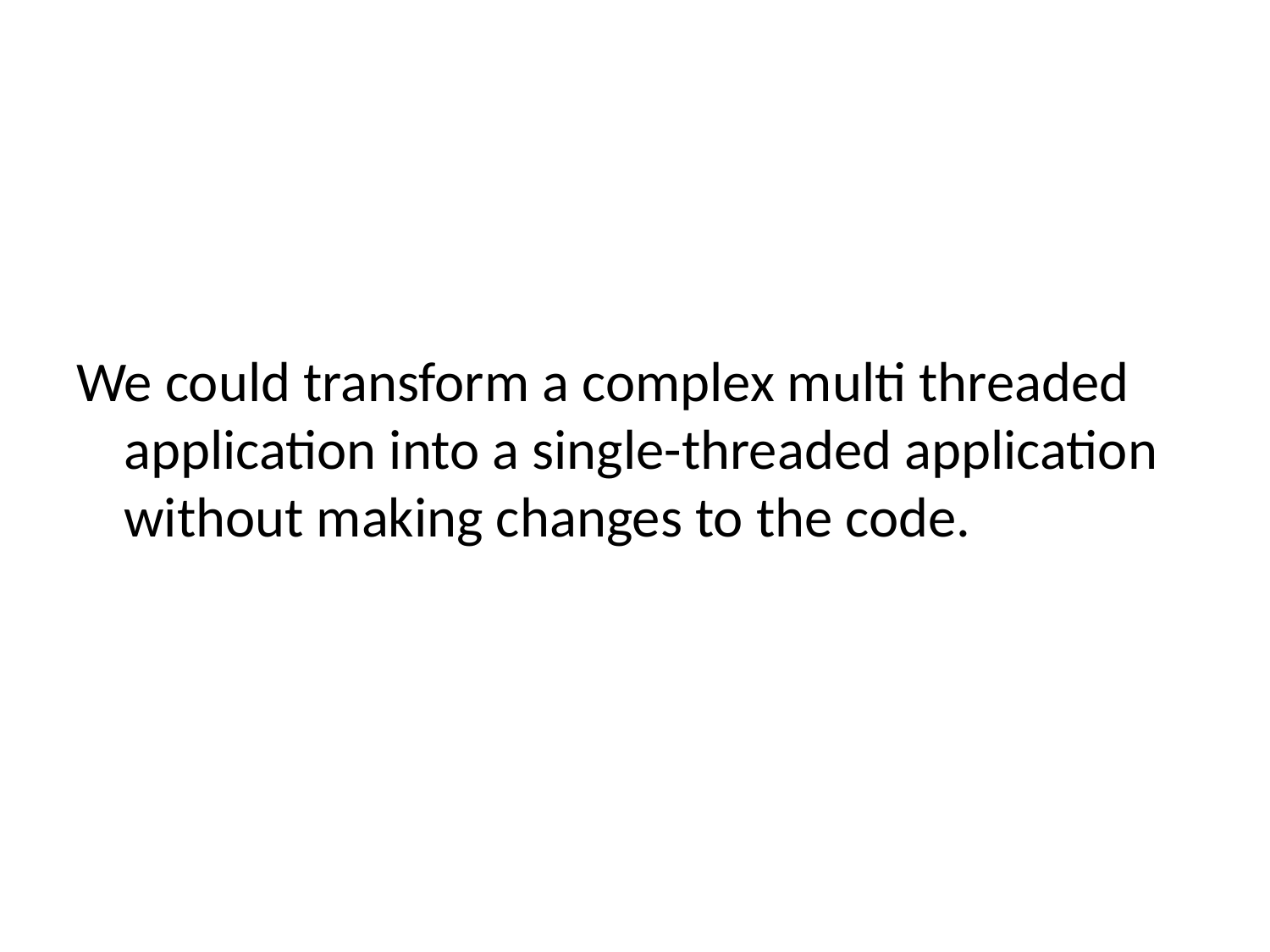

We could transform a complex multi threaded application into a single-threaded application without making changes to the code.